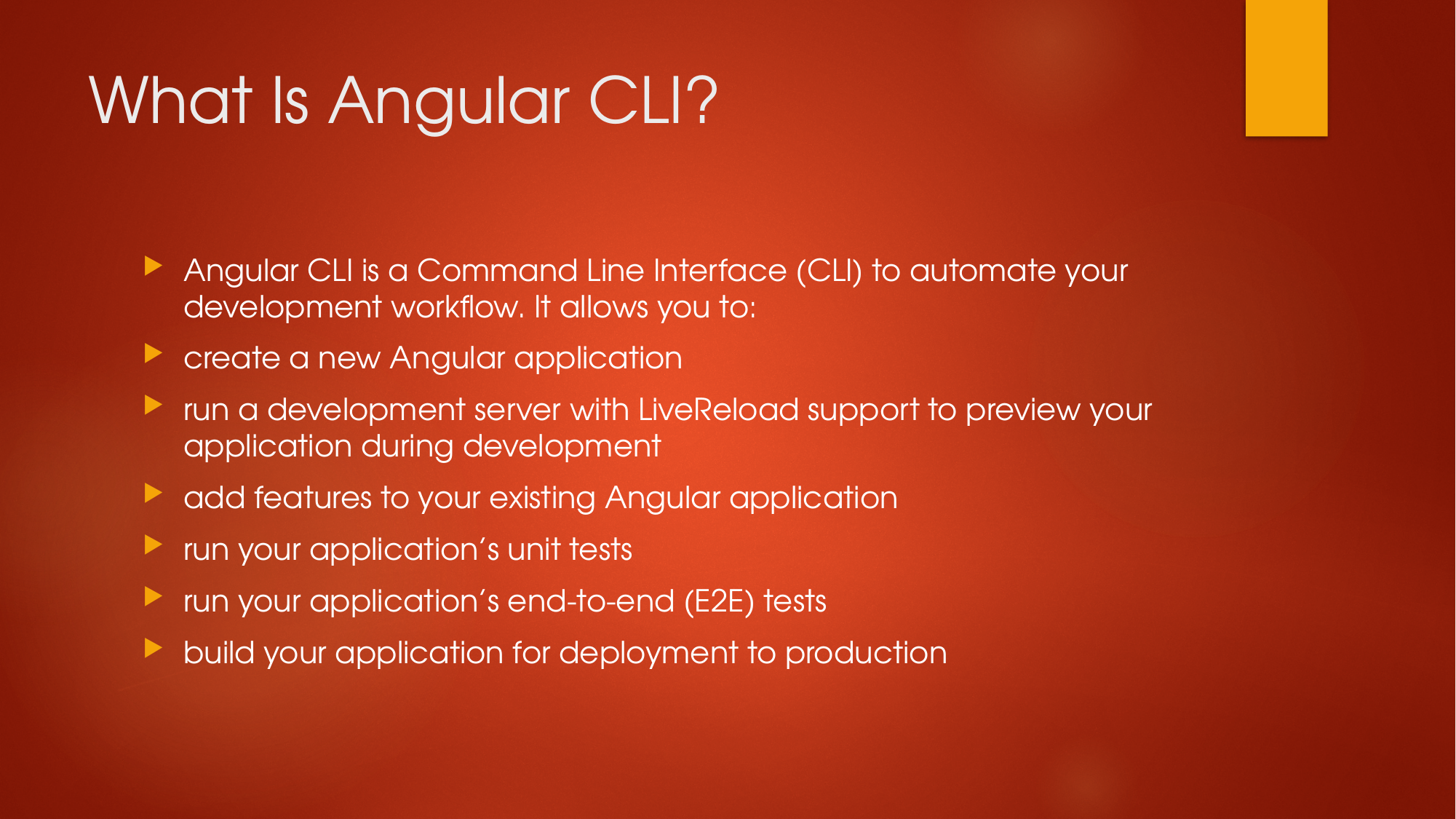

# What Is Angular CLI?
Angular CLI is a Command Line Interface (CLI) to automate your development workflow. It allows you to:
create a new Angular application
run a development server with LiveReload support to preview your application during development
add features to your existing Angular application
run your application’s unit tests
run your application’s end-to-end (E2E) tests
build your application for deployment to production